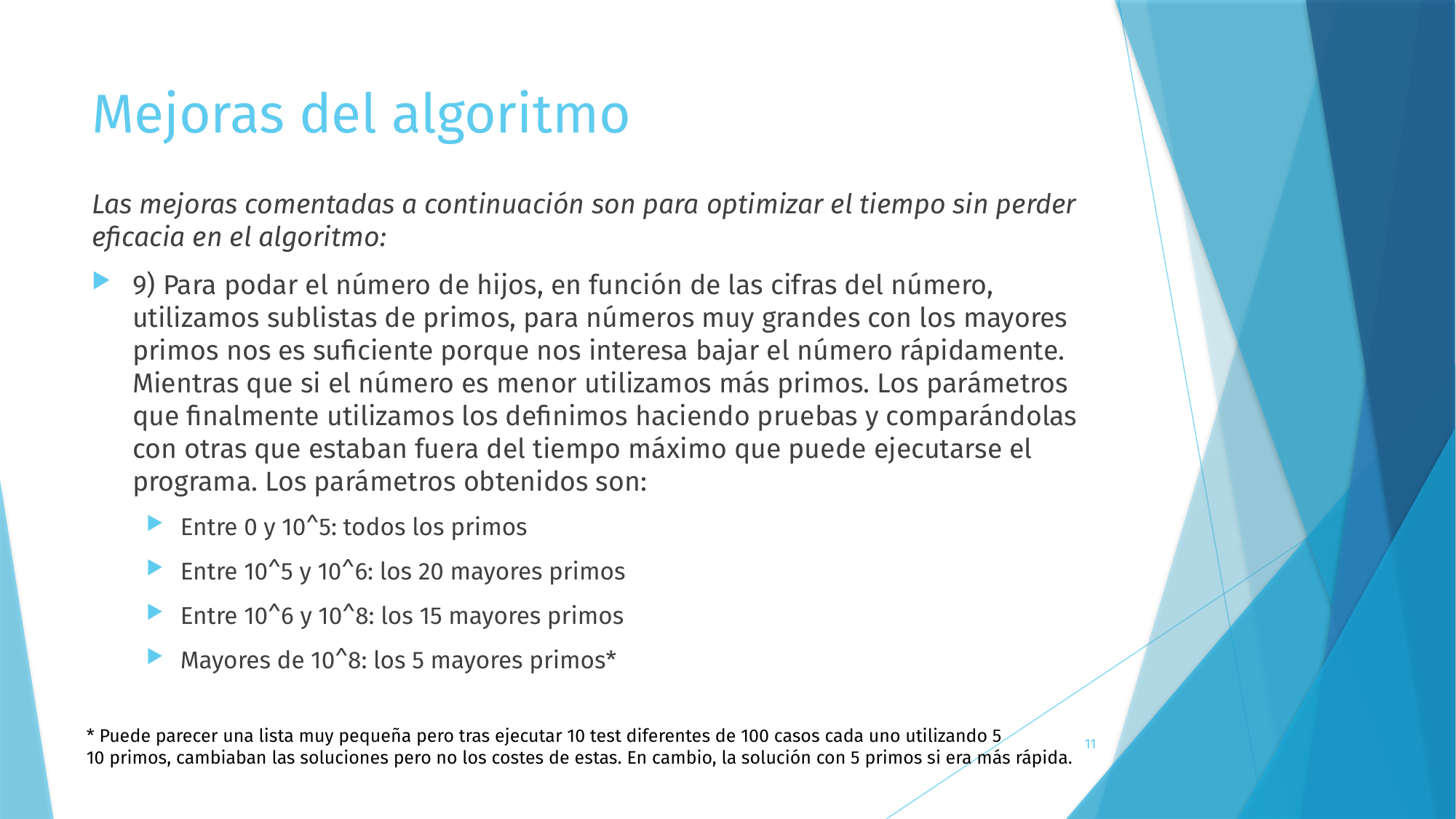

# Mejoras del algoritmo
Las mejoras comentadas a continuación son para optimizar el tiempo sin perder eficacia en el algoritmo:
9) Para podar el número de hijos, en función de las cifras del número, utilizamos sublistas de primos, para números muy grandes con los mayores primos nos es suficiente porque nos interesa bajar el número rápidamente. Mientras que si el número es menor utilizamos más primos. Los parámetros que finalmente utilizamos los definimos haciendo pruebas y comparándolas con otras que estaban fuera del tiempo máximo que puede ejecutarse el programa. Los parámetros obtenidos son:
Entre 0 y 10^5: todos los primos
Entre 10^5 y 10^6: los 20 mayores primos
Entre 10^6 y 10^8: los 15 mayores primos
Mayores de 10^8: los 5 mayores primos*

* Puede parecer una lista muy pequeña pero tras ejecutar 10 test diferentes de 100 casos cada uno utilizando 5
10 primos, cambiaban las soluciones pero no los costes de estas. En cambio, la solución con 5 primos si era más rápida.
11